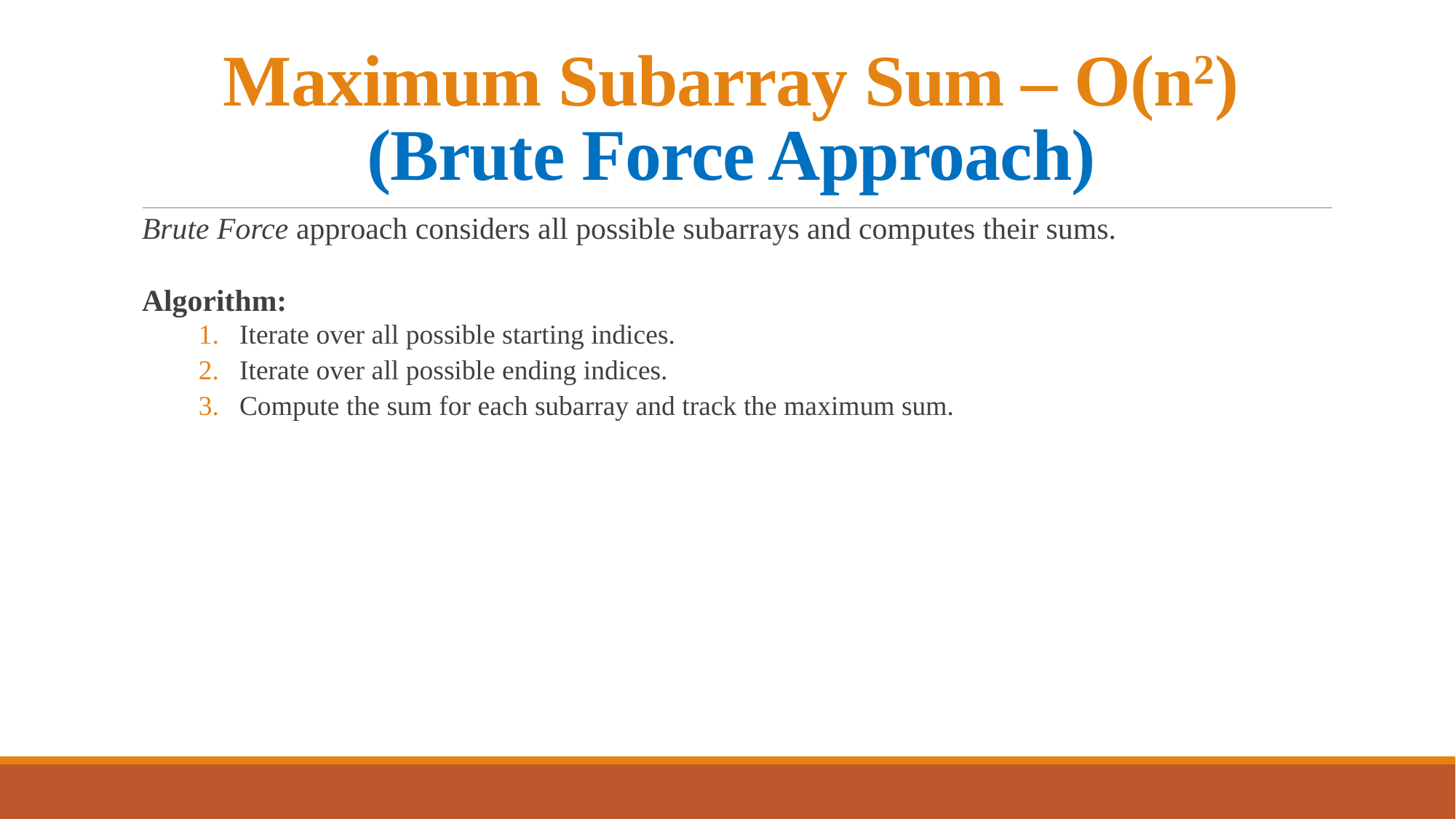

# Maximum Subarray Sum – O(n2) (Brute Force Approach)
Brute Force approach considers all possible subarrays and computes their sums.

Algorithm:
Iterate over all possible starting indices.
Iterate over all possible ending indices.
Compute the sum for each subarray and track the maximum sum.